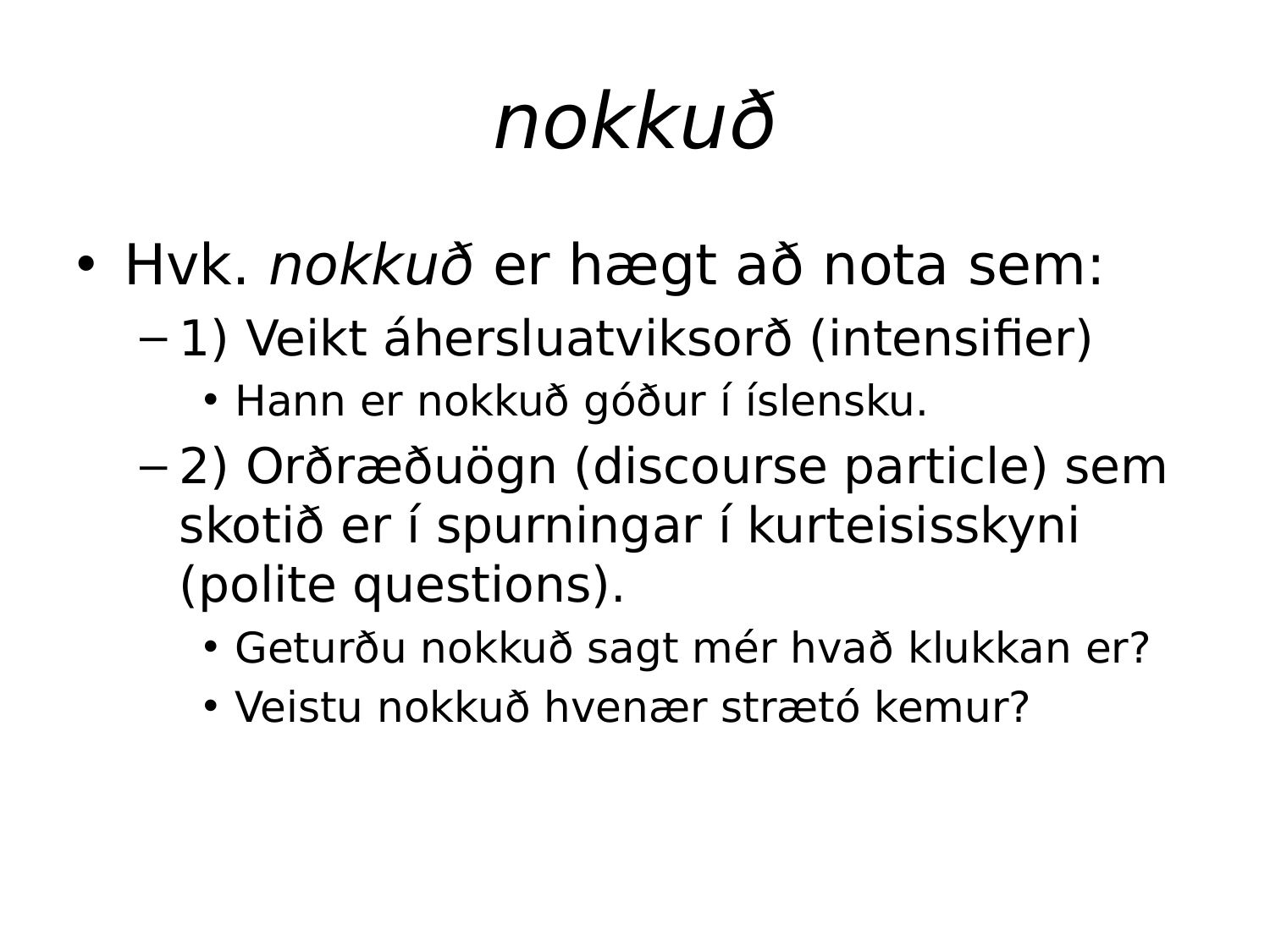

# nokkuð
Hvk. nokkuð er hægt að nota sem:
1) Veikt áhersluatviksorð (intensifier)
Hann er nokkuð góður í íslensku.
2) Orðræðuögn (discourse particle) sem skotið er í spurningar í kurteisisskyni (polite questions).
Geturðu nokkuð sagt mér hvað klukkan er?
Veistu nokkuð hvenær strætó kemur?